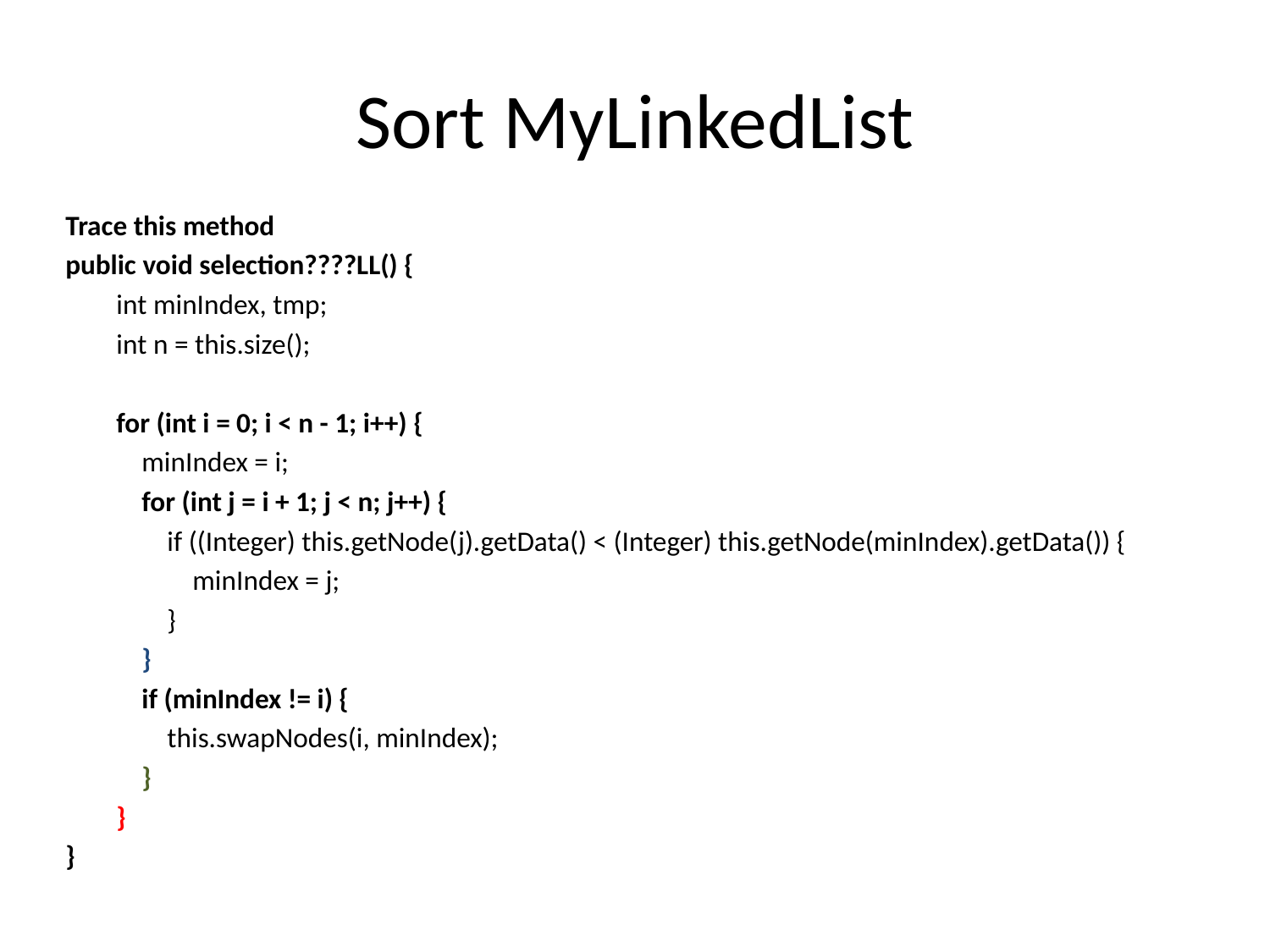

# Sort MyLinkedList
Trace this method
public void selection????LL() {
        int minIndex, tmp;
        int n = this.size();

        for (int i = 0; i < n - 1; i++) {
            minIndex = i;
            for (int j = i + 1; j < n; j++) {
                if ((Integer) this.getNode(j).getData() < (Integer) this.getNode(minIndex).getData()) {
                    minIndex = j;
                }
            }
            if (minIndex != i) {
                this.swapNodes(i, minIndex);
            }
        }
}